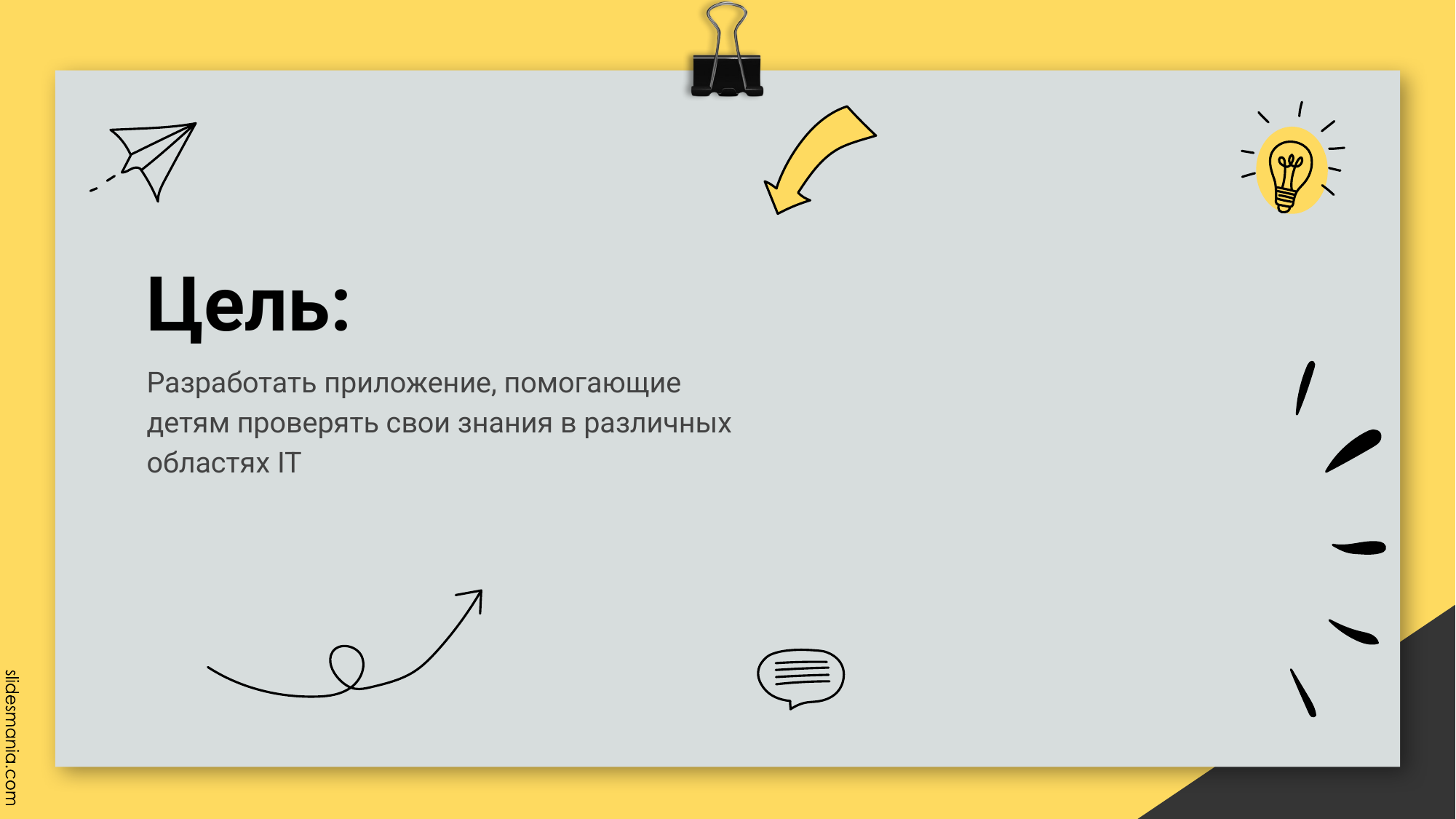

# Цель:
Разработать приложение, помогающие детям проверять свои знания в различных областях IT